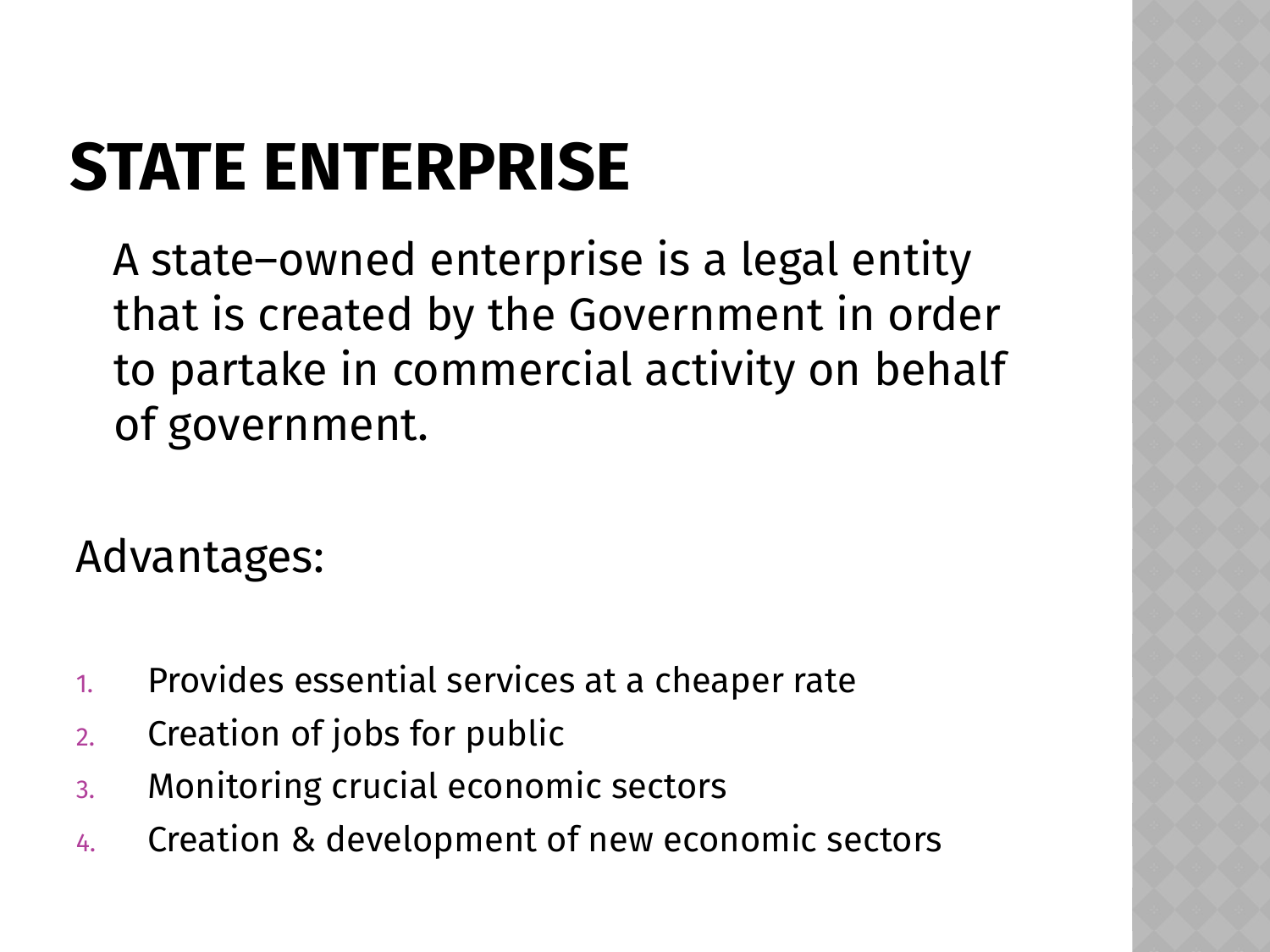

# State enterprise
   A state–owned enterprise is a legal entity that is created by the Government in order to partake in commercial activity on behalf of government.

Advantages:

Provides essential services at a cheaper rate
Creation of jobs for public
Monitoring crucial economic sectors
Creation & development of new economic sectors